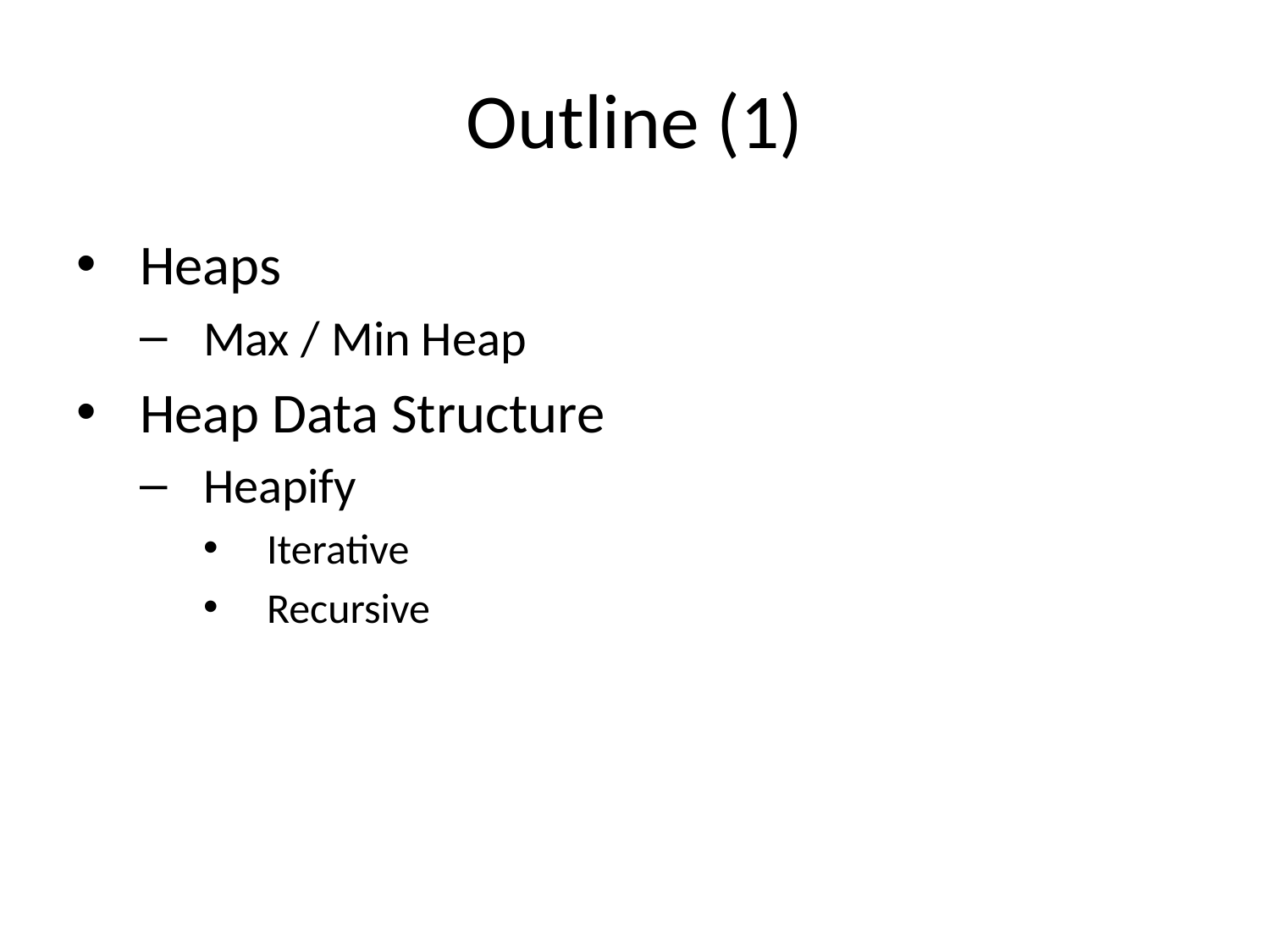

# Outline (1)
Heaps
Max / Min Heap
Heap Data Structure
Heapify
Iterative
Recursive